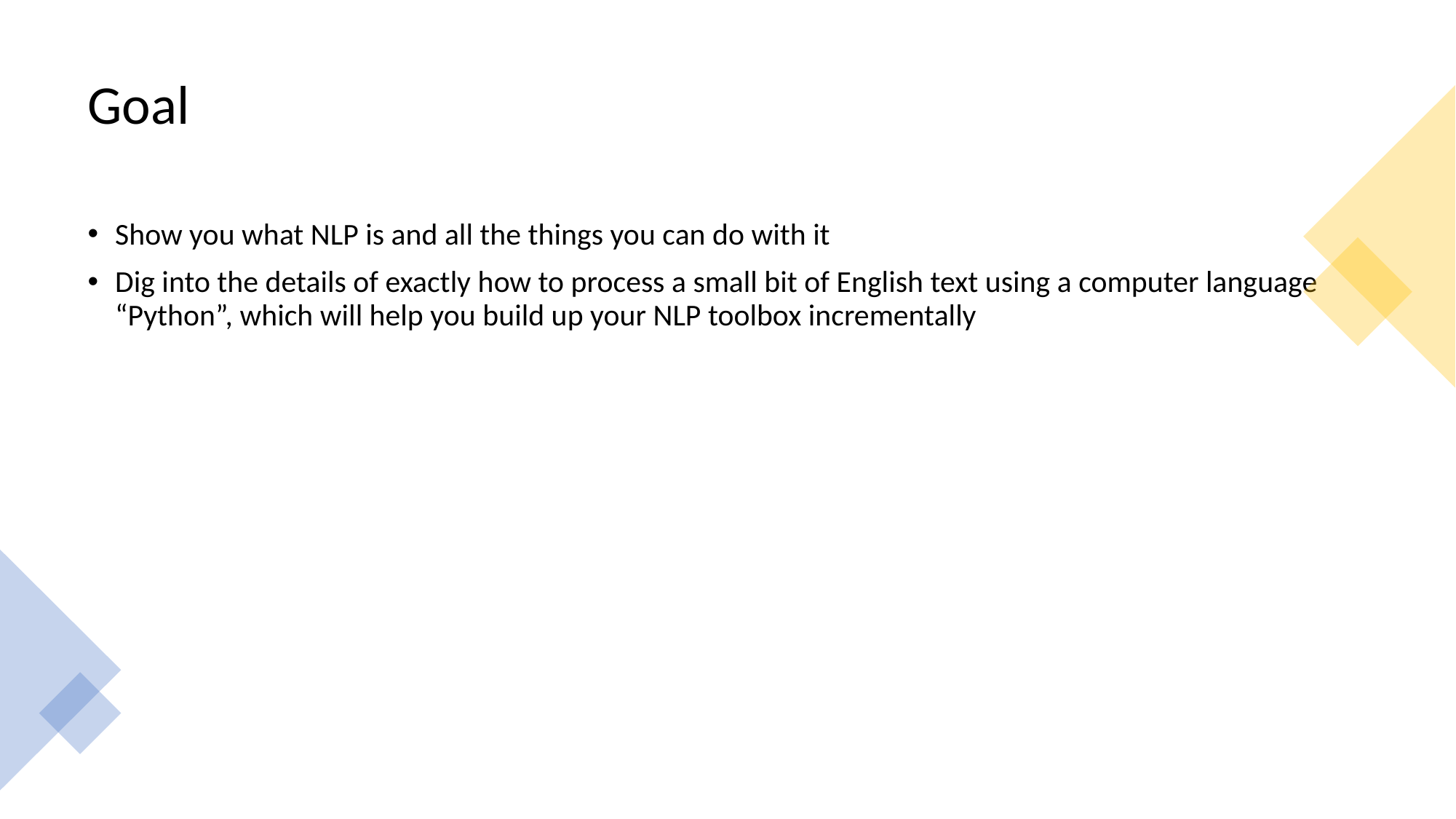

# Goal

Show you what NLP is and all the things you can do with it
Dig into the details of exactly how to process a small bit of English text using a computer language “Python”, which will help you build up your NLP toolbox incrementally